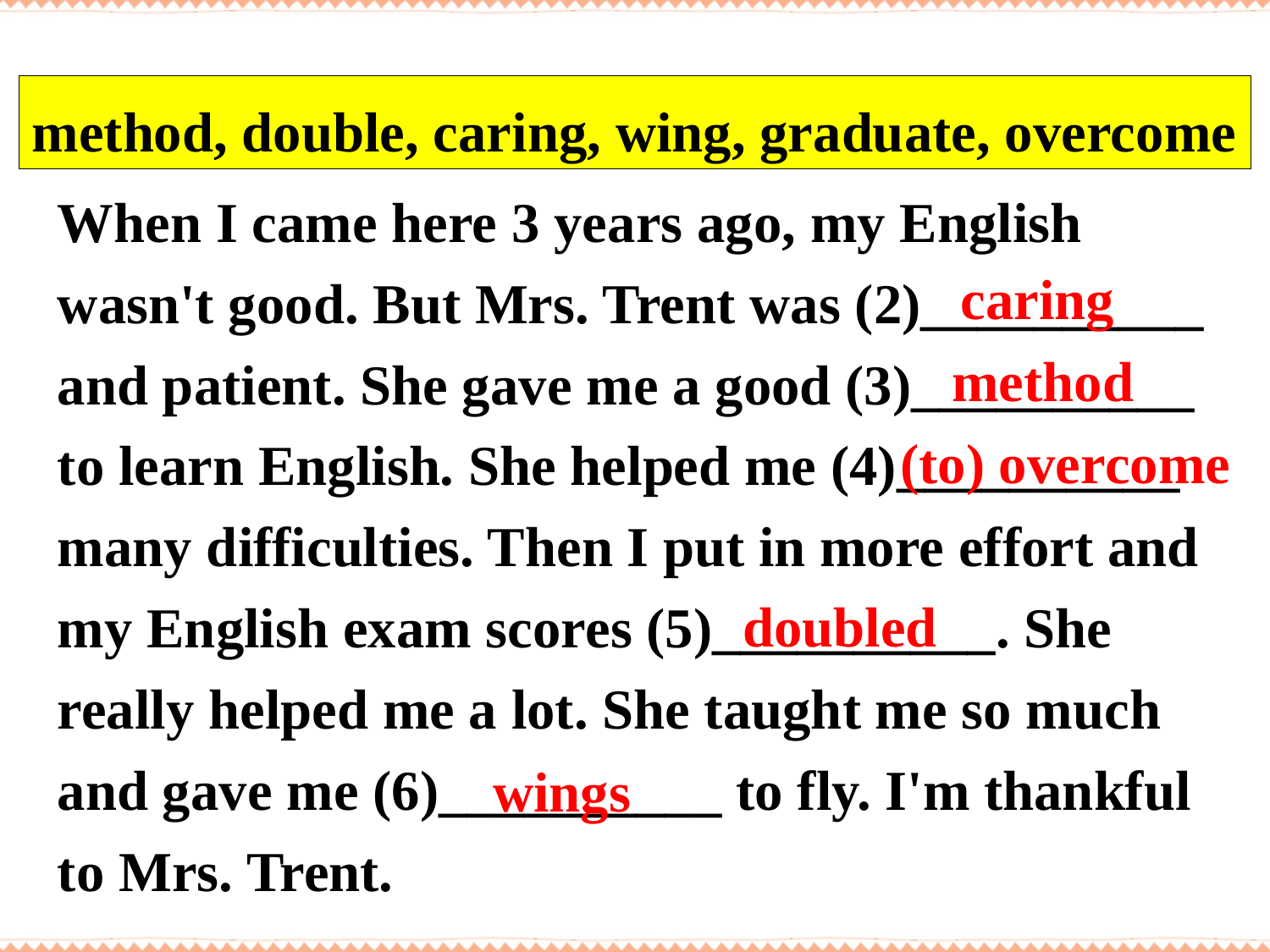

method, double, caring, wing, graduate, overcome
When I came here 3 years ago, my English wasn't good. But Mrs. Trent was (2)__________ and patient. She gave me a good (3)__________ to learn English. She helped me (4)__________ many difficulties. Then I put in more effort and my English exam scores (5)__________. She really helped me a lot. She taught me so much and gave me (6)__________ to fly. I'm thankful to Mrs. Trent.
caring
method
(to) overcome
doubled
wings